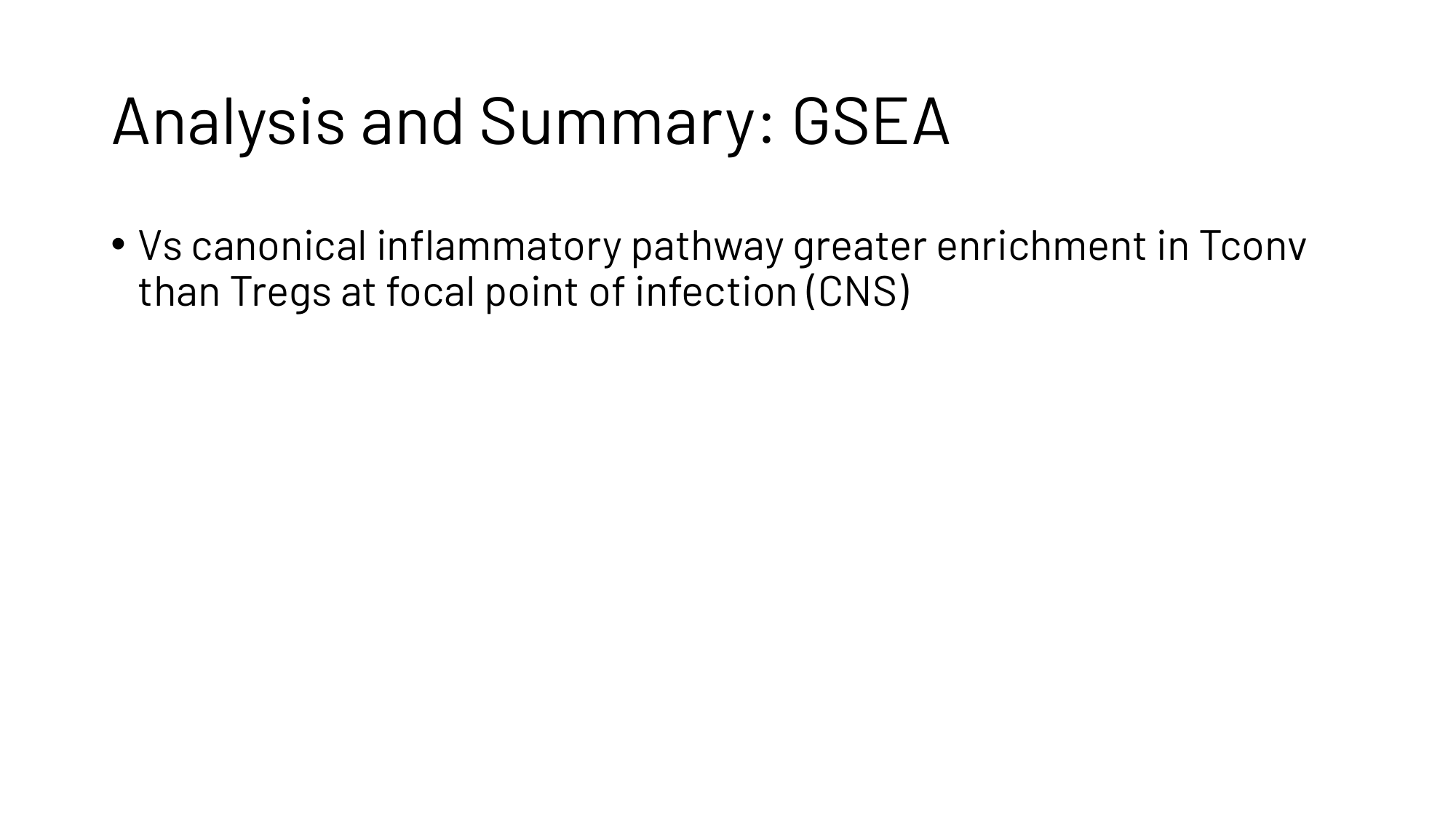

# Analysis and Summary: GSEA
Vs canonical inflammatory pathway greater enrichment in Tconv than Tregs at focal point of infection (CNS)